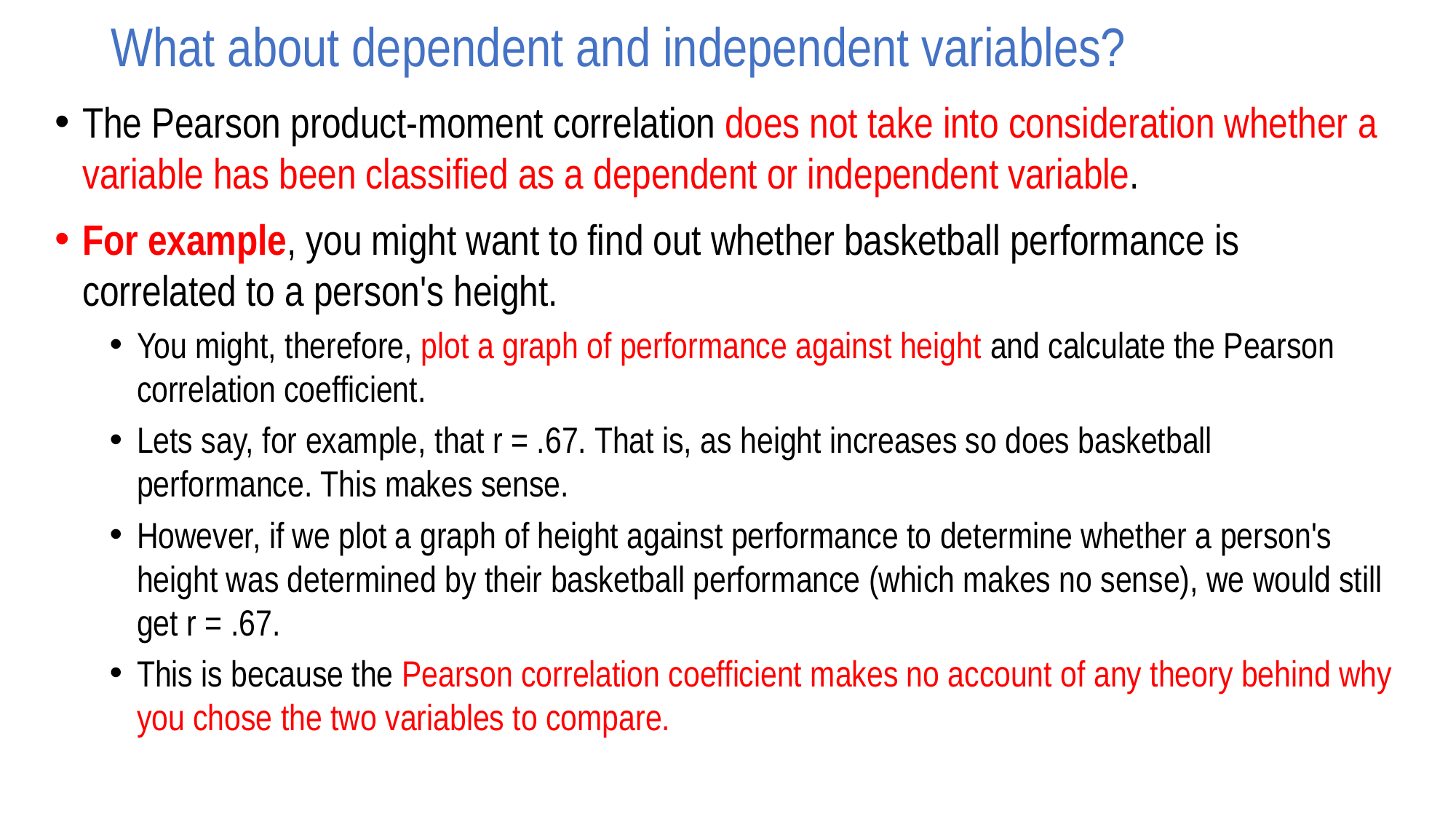

# What about dependent and independent variables?
The Pearson product-moment correlation does not take into consideration whether a variable has been classified as a dependent or independent variable.
For example, you might want to find out whether basketball performance is correlated to a person's height.
You might, therefore, plot a graph of performance against height and calculate the Pearson correlation coefficient.
Lets say, for example, that r = .67. That is, as height increases so does basketball performance. This makes sense.
However, if we plot a graph of height against performance to determine whether a person's height was determined by their basketball performance (which makes no sense), we would still get r = .67.
This is because the Pearson correlation coefficient makes no account of any theory behind why you chose the two variables to compare.